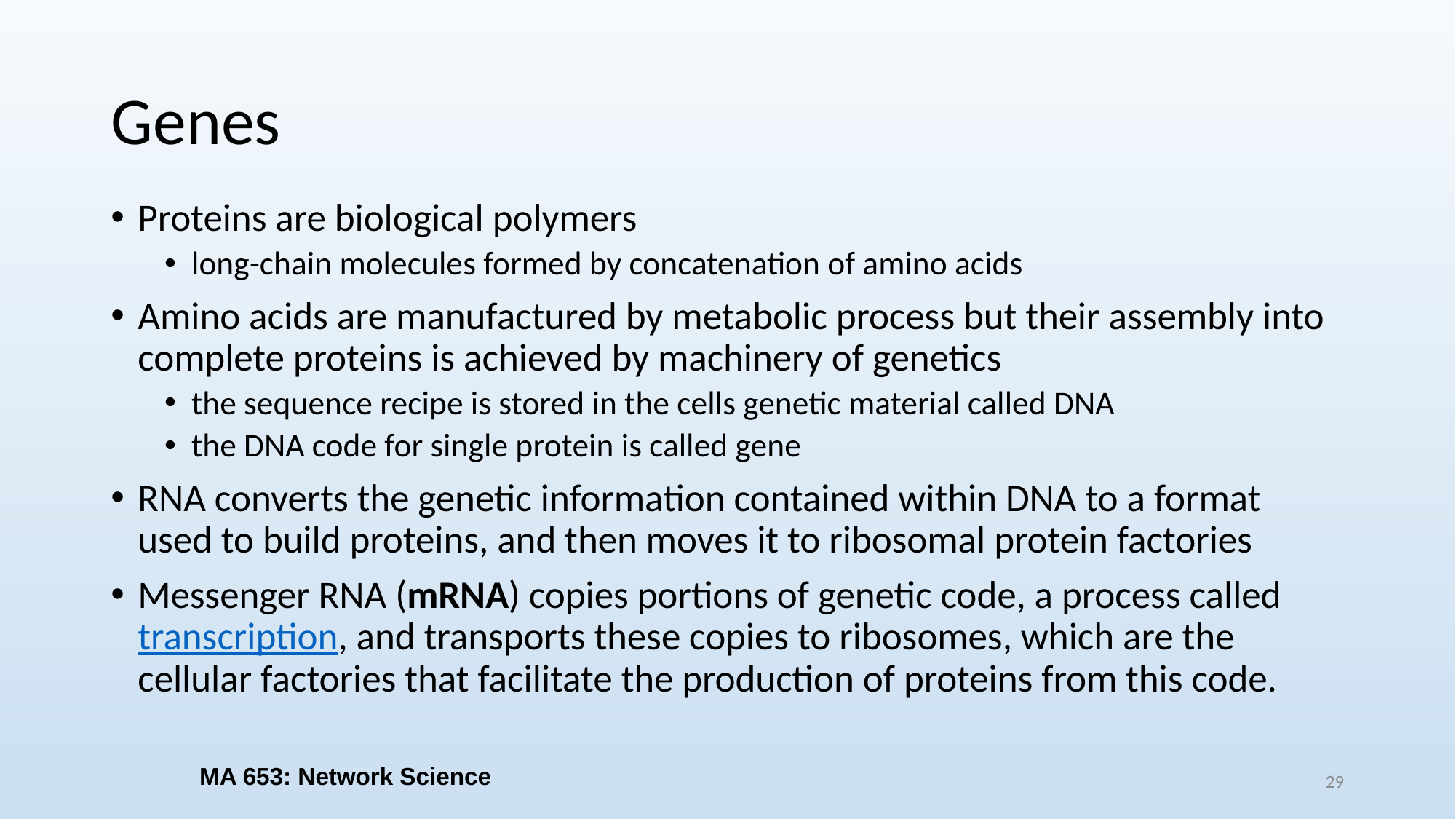

# Genes
Proteins are biological polymers
long-chain molecules formed by concatenation of amino acids
Amino acids are manufactured by metabolic process but their assembly into complete proteins is achieved by machinery of genetics
the sequence recipe is stored in the cells genetic material called DNA
the DNA code for single protein is called gene
RNA converts the genetic information contained within DNA to a format used to build proteins, and then moves it to ribosomal protein factories
Messenger RNA (mRNA) copies portions of genetic code, a process called transcription, and transports these copies to ribosomes, which are the cellular factories that facilitate the production of proteins from this code.
MA 653: Network Science
29